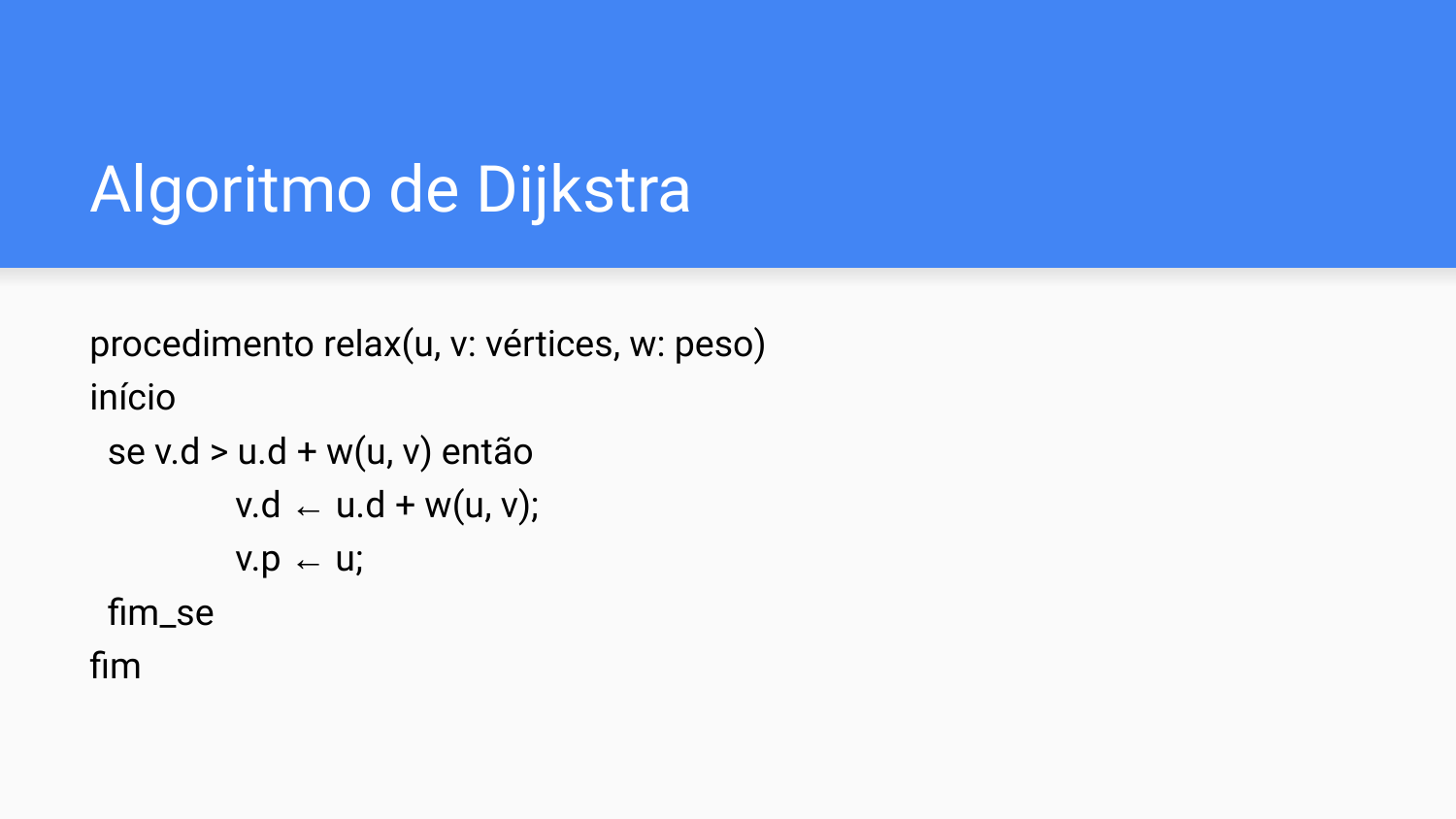

# Algoritmo de Dijkstra
procedimento relax(u, v: vértices, w: peso)
início
  se v.d > u.d + w(u, v) então
	v.d ← u.d + w(u, v);
	v.p ← u;
  fim_se
fim